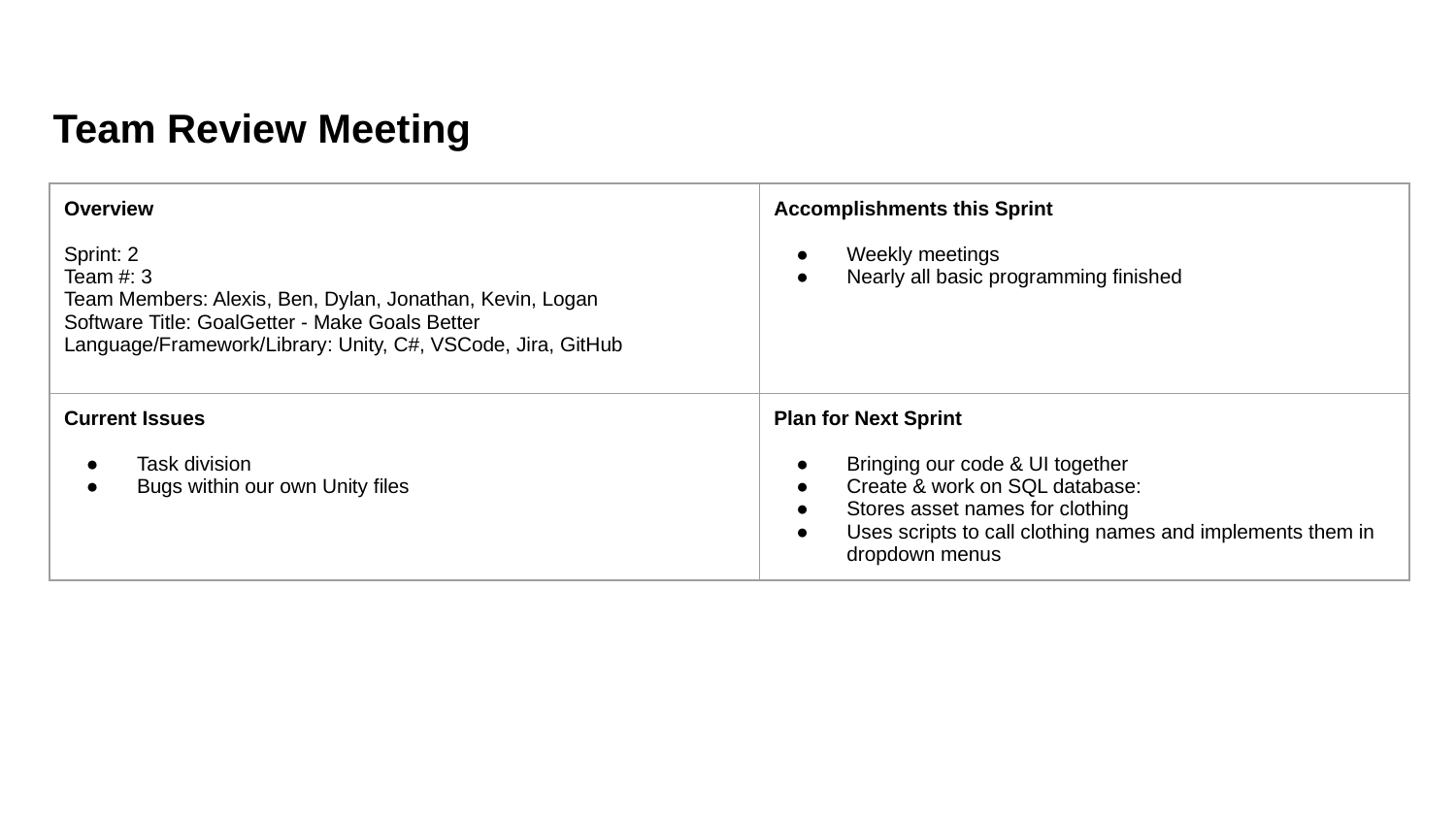

# Team Review Meeting
| Overview Sprint: 2 Team #: 3 Team Members: Alexis, Ben, Dylan, Jonathan, Kevin, Logan Software Title: GoalGetter - Make Goals Better Language/Framework/Library: Unity, C#, VSCode, Jira, GitHub | Accomplishments this Sprint Weekly meetings Nearly all basic programming finished |
| --- | --- |
| Current Issues Task division Bugs within our own Unity files | Plan for Next Sprint Bringing our code & UI together Create & work on SQL database: Stores asset names for clothing Uses scripts to call clothing names and implements them in dropdown menus |